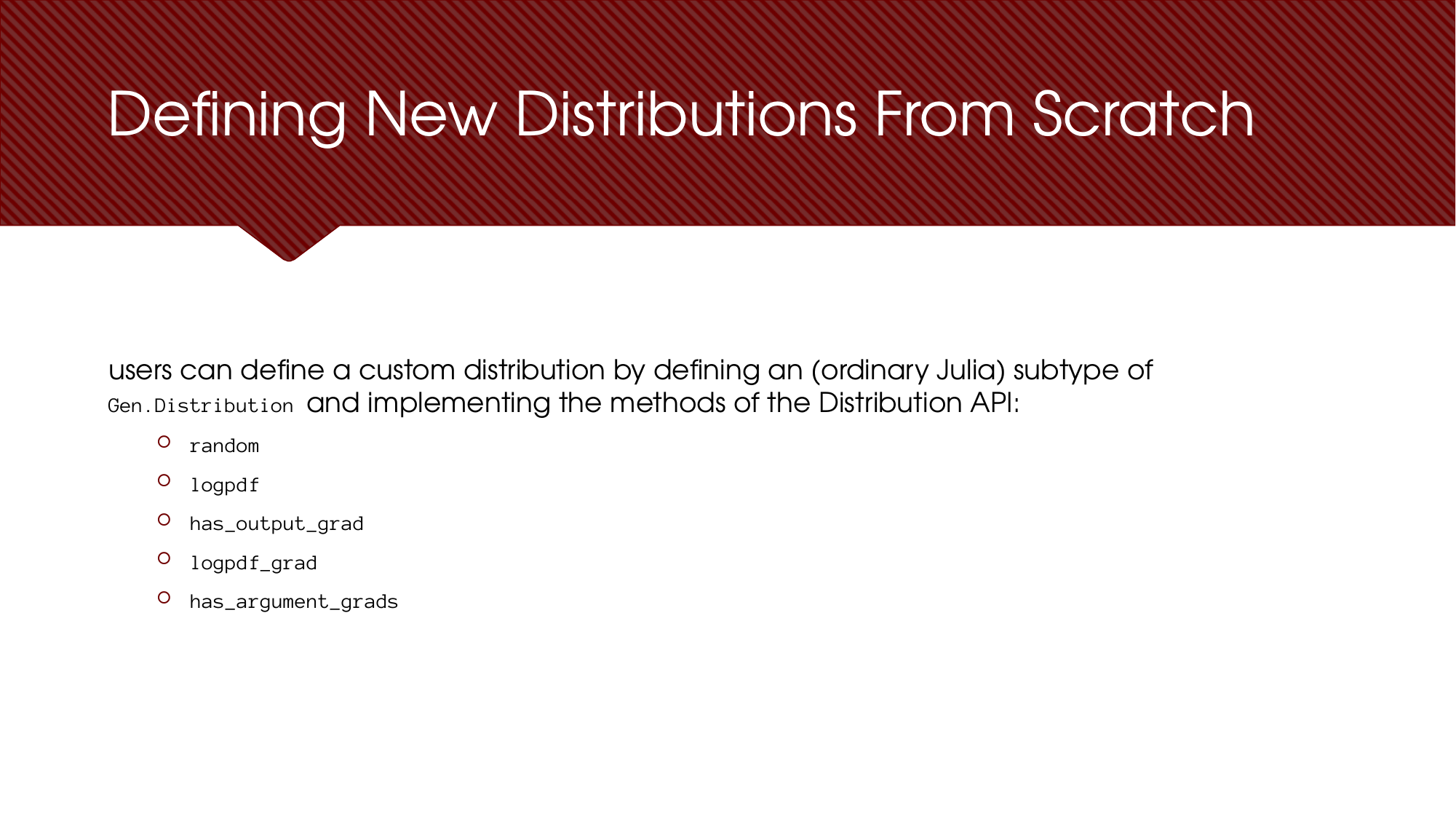

# Defining New Distributions From Scratch
users can define a custom distribution by defining an (ordinary Julia) subtype of Gen.Distribution and implementing the methods of the Distribution API:
random
logpdf
has_output_grad
logpdf_grad
has_argument_grads